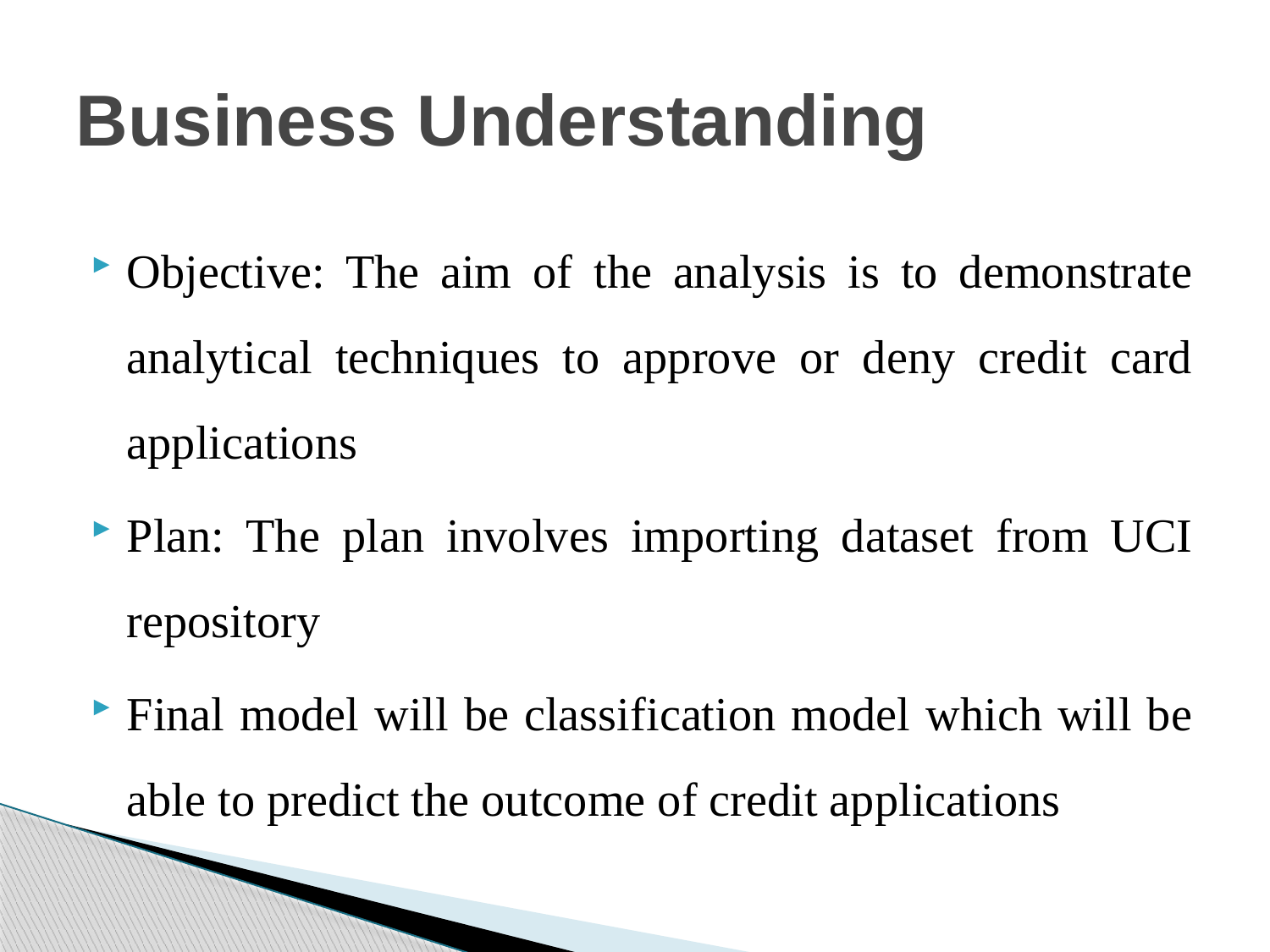

# Business Understanding
Objective: The aim of the analysis is to demonstrate analytical techniques to approve or deny credit card applications
Plan: The plan involves importing dataset from UCI repository
Final model will be classification model which will be able to predict the outcome of credit applications